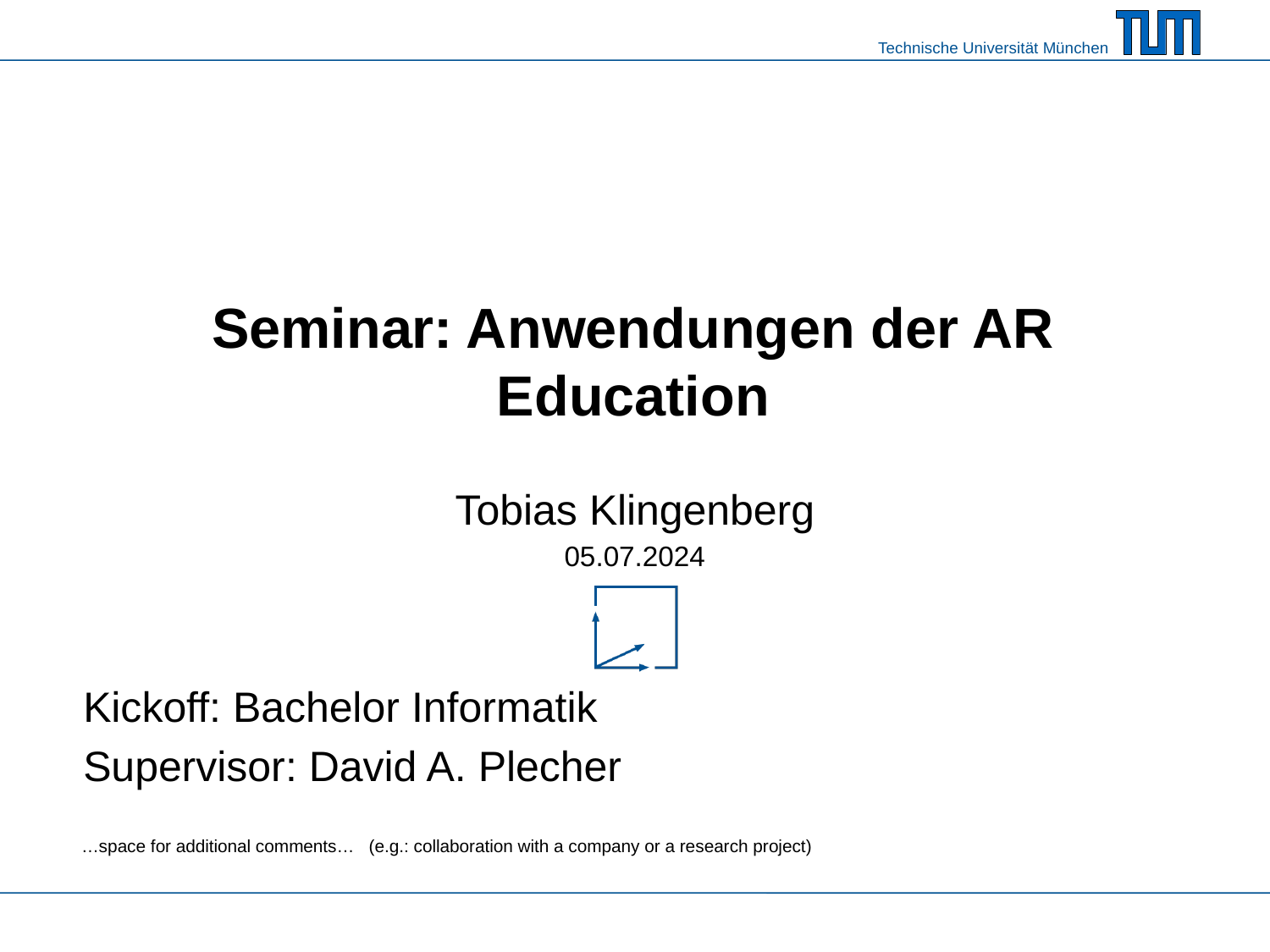

# Seminar: Anwendungen der AR Education
Tobias Klingenberg
05.07.2024

Kickoff: Bachelor Informatik
Supervisor: David A. Plecher
…space for additional comments…   (e.g.: collaboration with a company or a research project)